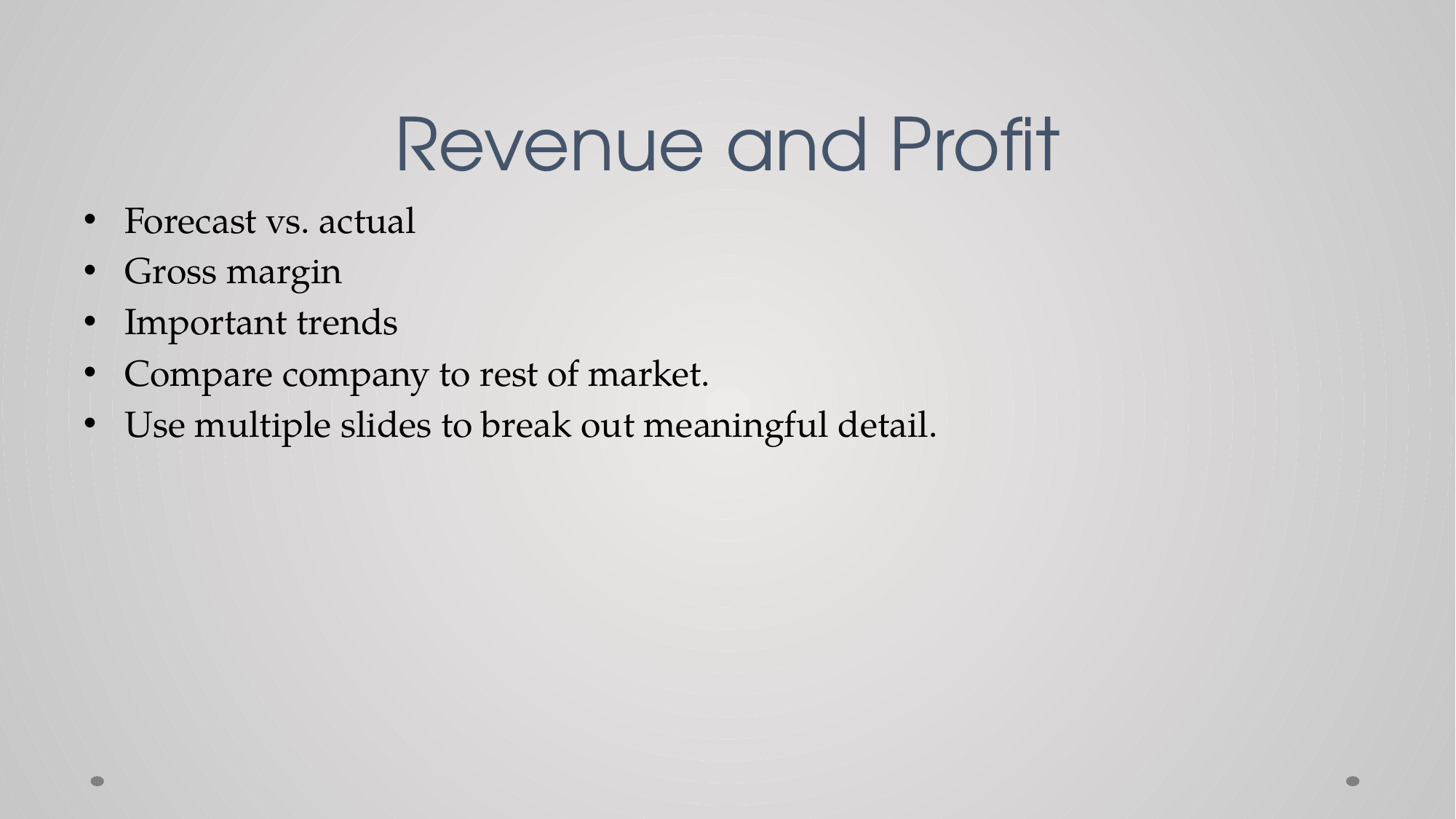

# Revenue and Profit
Forecast vs. actual
Gross margin
Important trends
Compare company to rest of market.
Use multiple slides to break out meaningful detail.